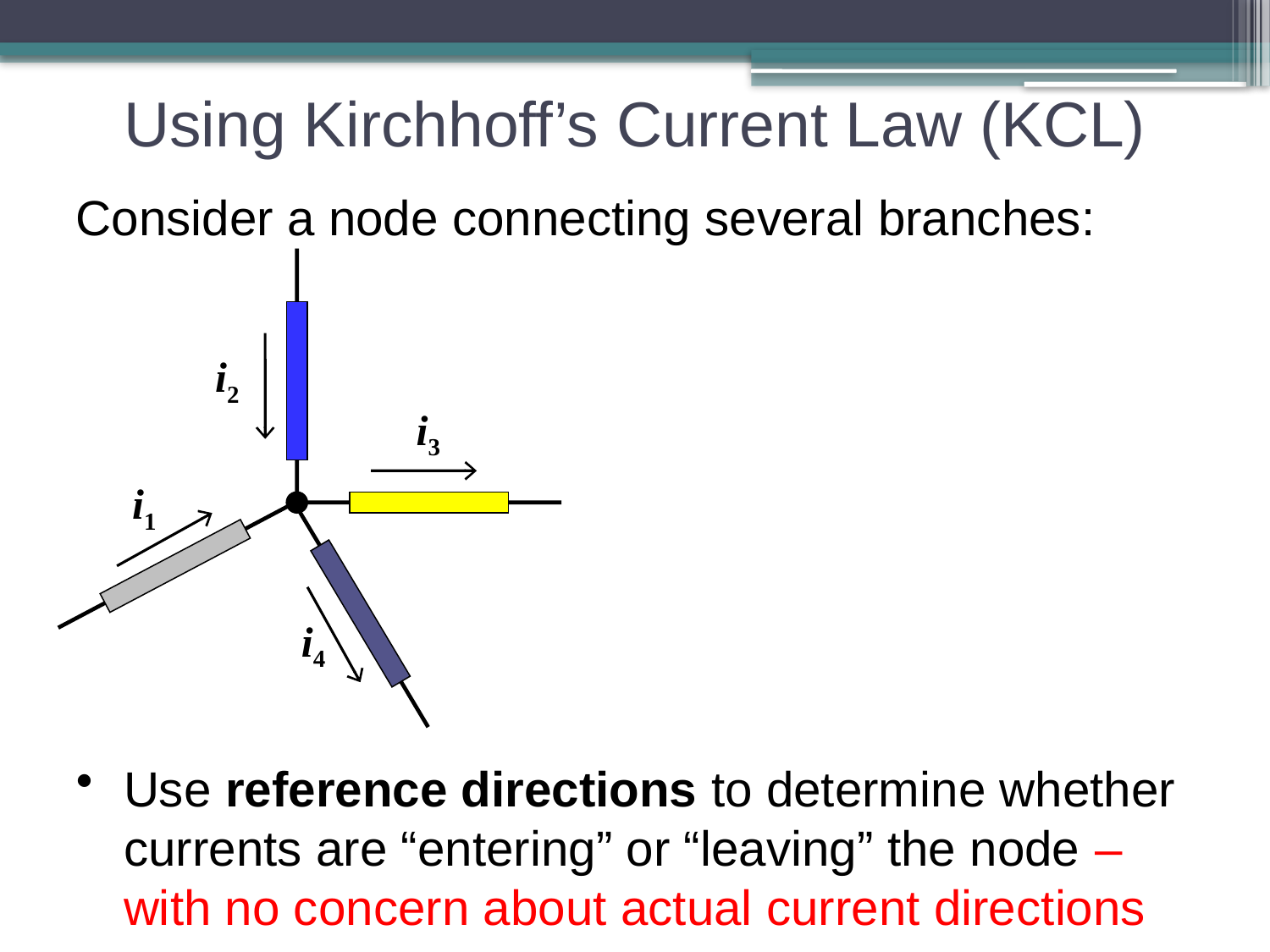

Using Kirchhoff’s Current Law (KCL)
Consider a node connecting several branches:

i2

i3
i1

i4
Use reference directions to determine whether currents are “entering” or “leaving” the node – with no concern about actual current directions